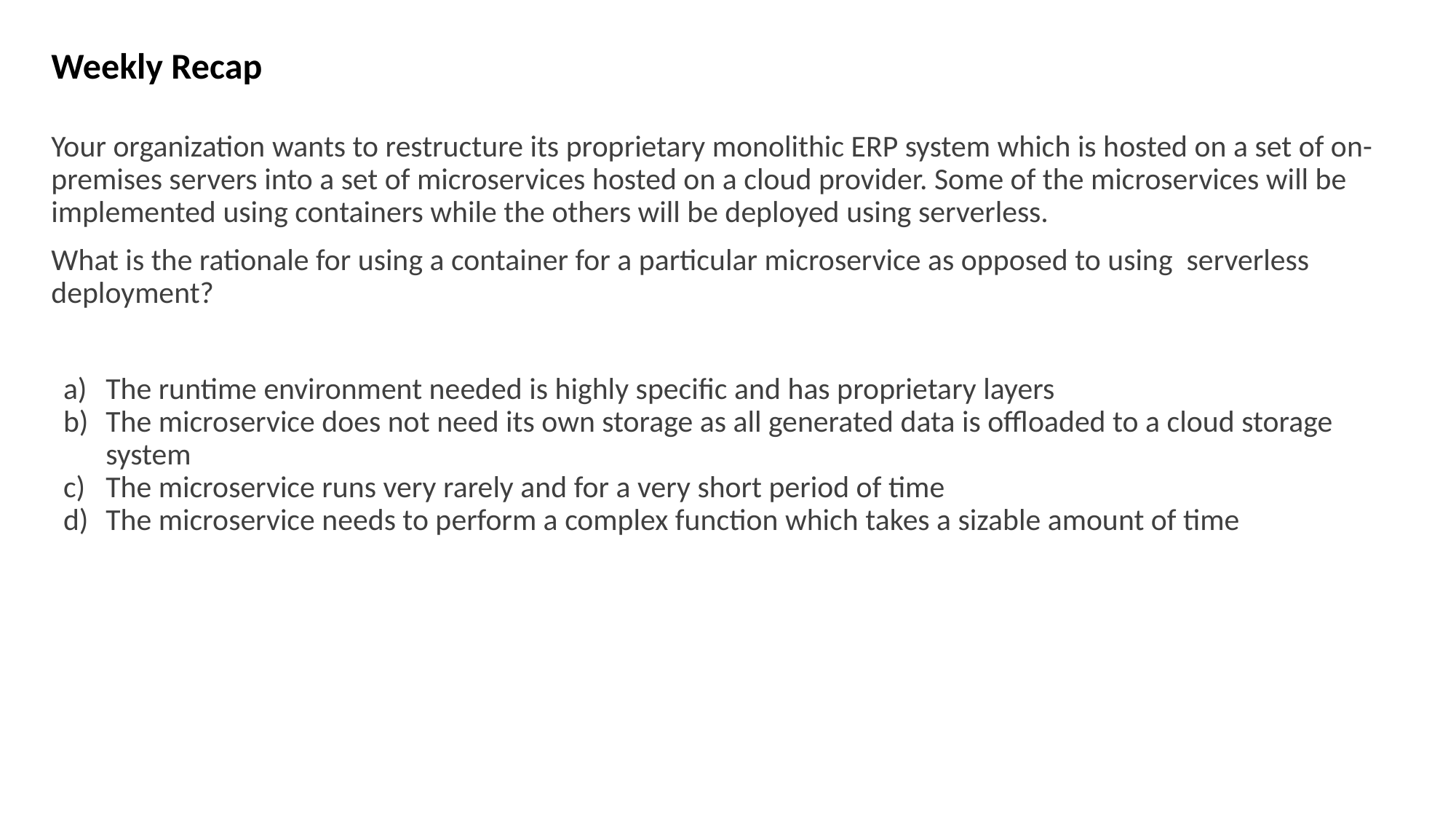

# Weekly Recap
Your organization wants to restructure its proprietary monolithic ERP system which is hosted on a set of on-premises servers into a set of microservices hosted on a cloud provider. Some of the microservices will be implemented using containers while the others will be deployed using serverless.
What is the rationale for using a container for a particular microservice as opposed to using  serverless deployment?

The runtime environment needed is highly specific and has proprietary layers
The microservice does not need its own storage as all generated data is offloaded to a cloud storage system
The microservice runs very rarely and for a very short period of time
The microservice needs to perform a complex function which takes a sizable amount of time